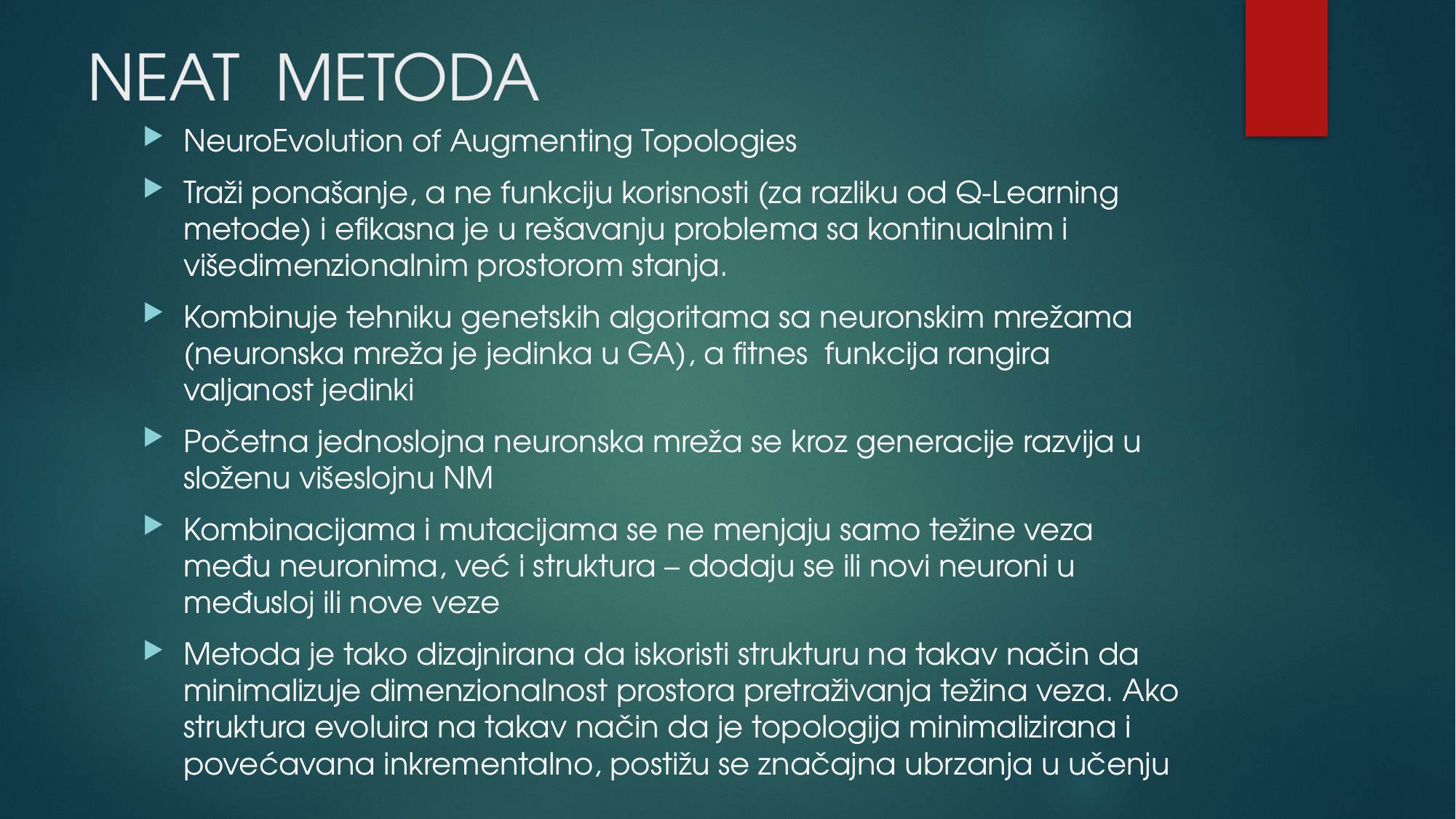

# NEAT  METODA
NeuroEvolution of Augmenting Topologies
Traži ponašanje, a ne funkciju korisnosti (za razliku od Q-Learning metode) i efikasna je u rešavanju problema sa kontinualnim i višedimenzionalnim prostorom stanja.
Kombinuje tehniku genetskih algoritama sa neuronskim mrežama (neuronska mreža je jedinka u GA), a fitnes  funkcija rangira valjanost jedinki
Početna jednoslojna neuronska mreža se kroz generacije razvija u složenu višeslojnu NM
Kombinacijama i mutacijama se ne menjaju samo težine veza među neuronima, već i struktura – dodaju se ili novi neuroni u međusloj ili nove veze
Metoda je tako dizajnirana da iskoristi strukturu na takav način da minimalizuje dimenzionalnost prostora pretraživanja težina veza. Ako struktura evoluira na takav način da je topologija minimalizirana i povećavana inkrementalno, postižu se značajna ubrzanja u učenju